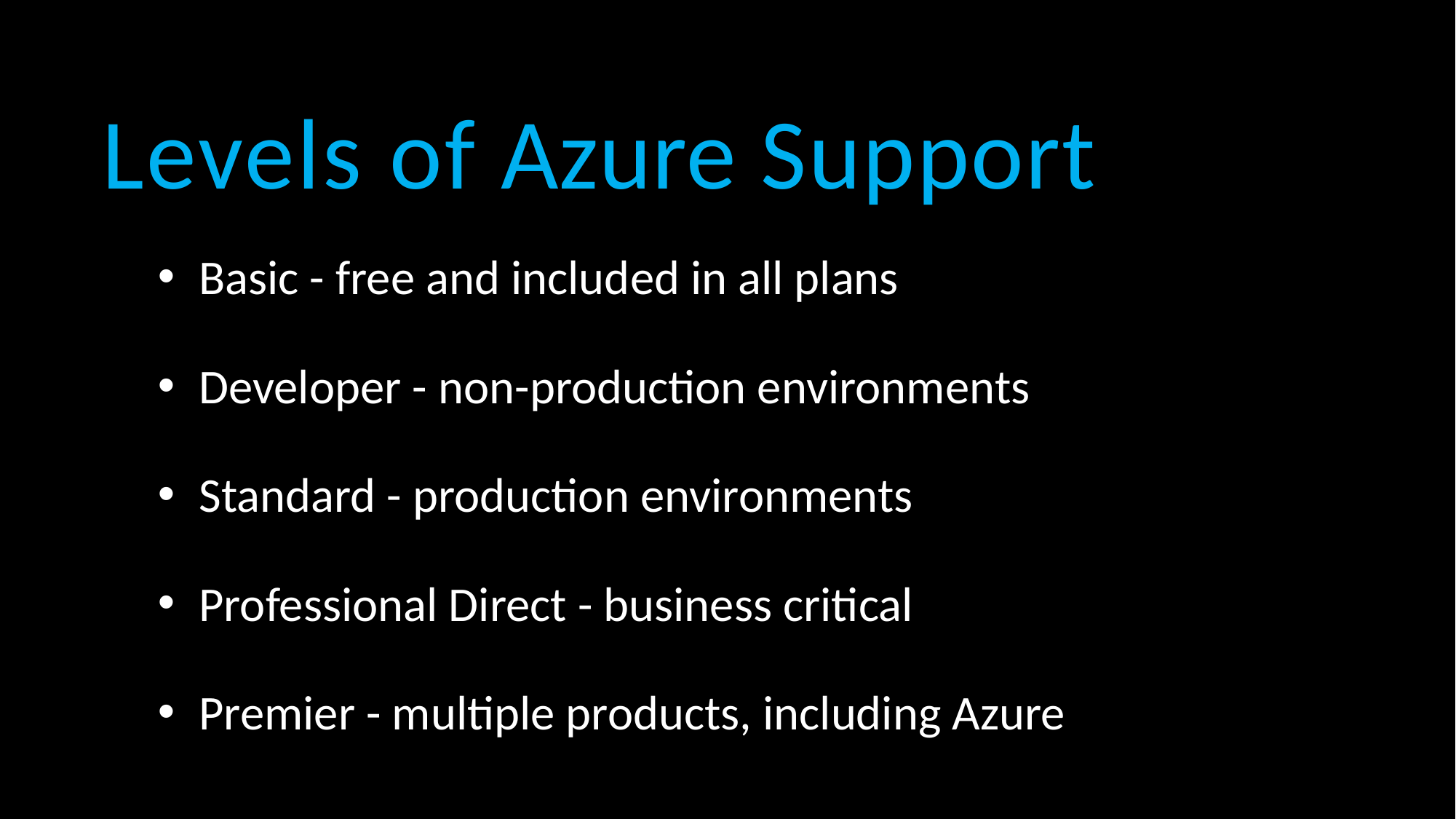

Levels of Azure Support
Basic - free and included in all plans
Developer - non-production environments
Standard - production environments
Professional Direct - business critical
Premier - multiple products, including Azure